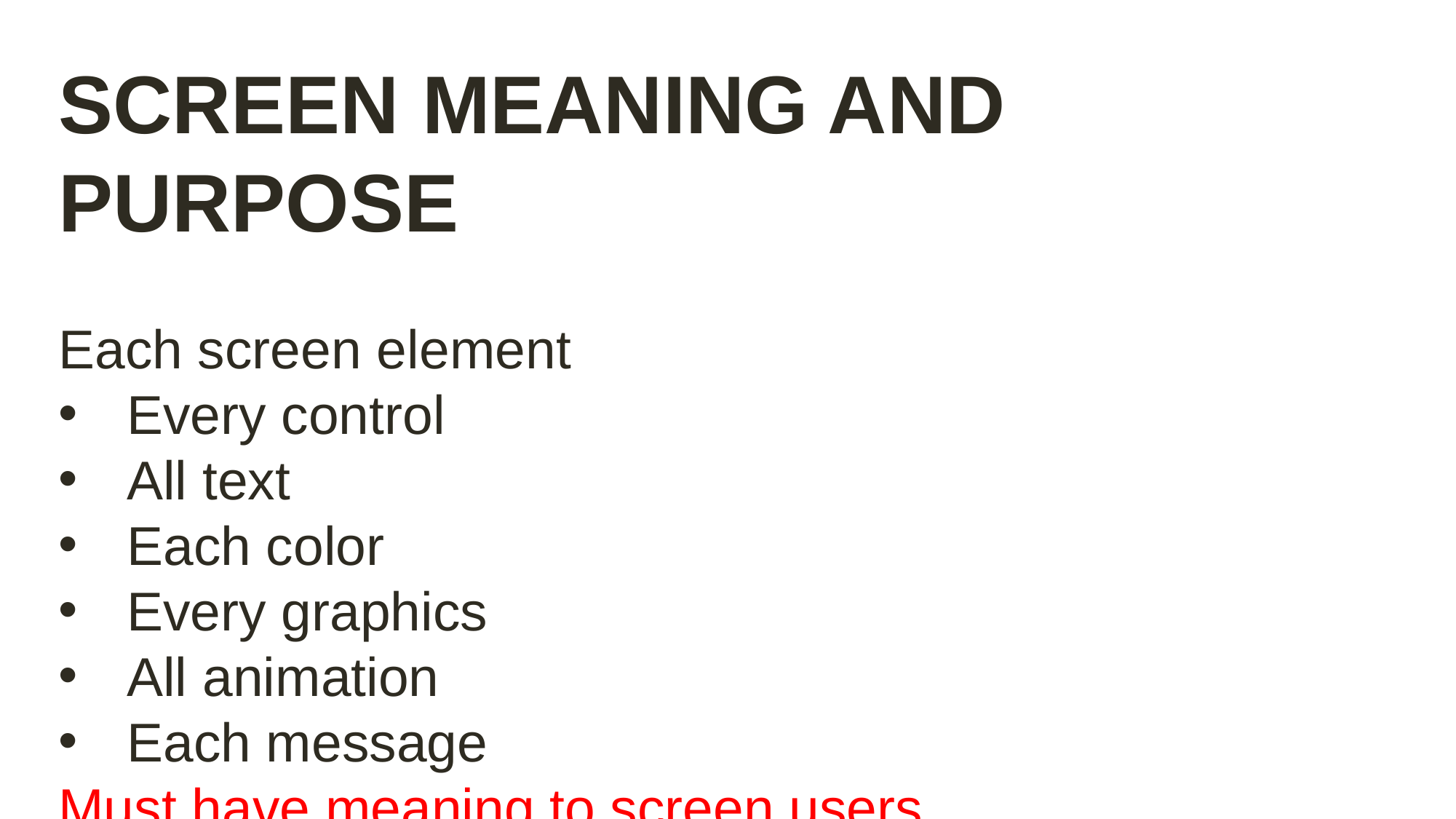

SCREEN MEANING AND PURPOSE

Each screen element
Every control
All text
Each color
Every graphics
All animation
Each message
Must have meaning to screen users
Must have a purpose in performing task